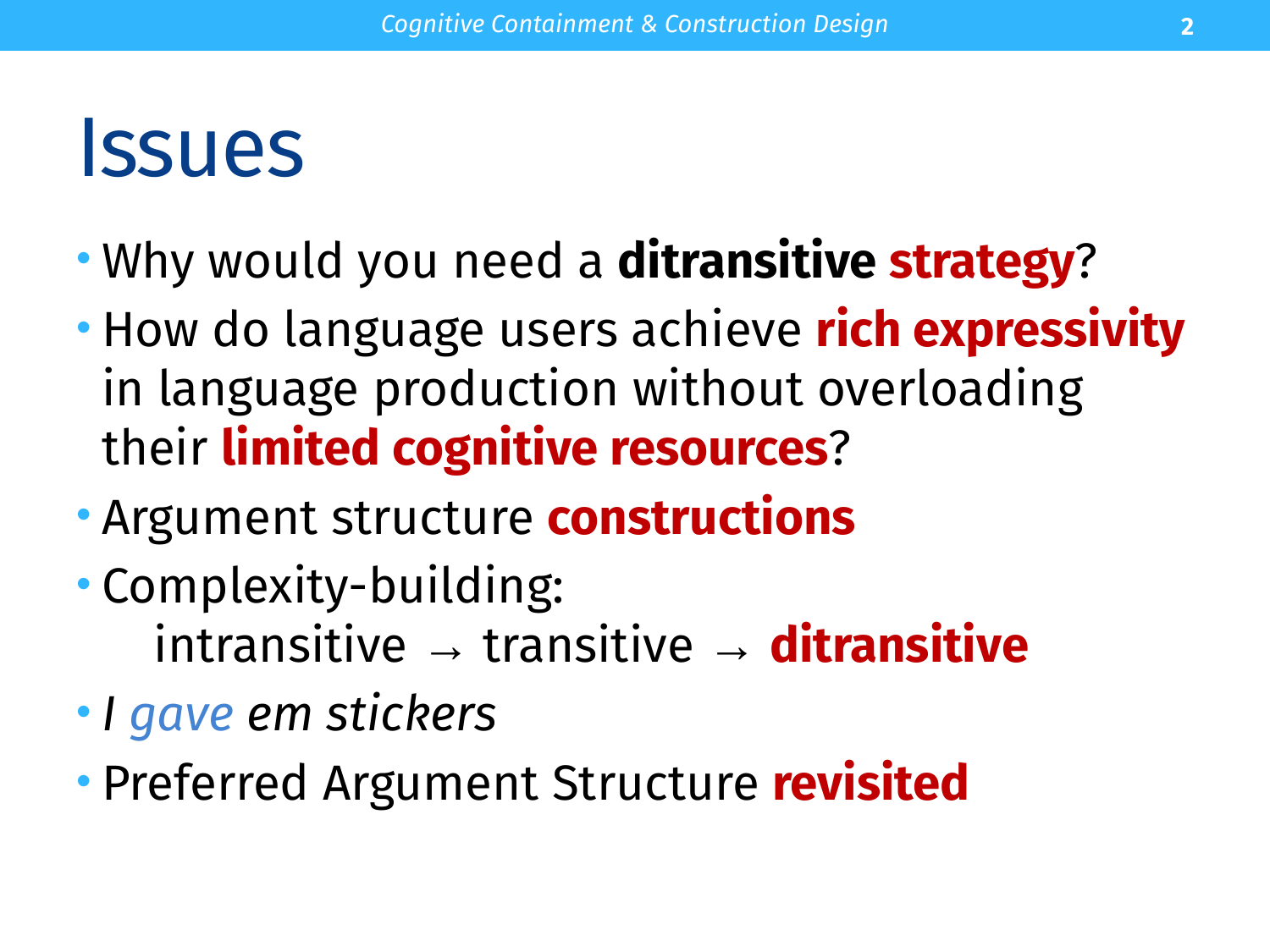

Cognitive Containment & Construction Design
2
# Issues
Why would you need a ditransitive strategy?
How do language users achieve rich expressivity in language production without overloading their limited cognitive resources?
Argument structure constructions
Complexity-building:
    intransitive → transitive → ditransitive
I gave em stickers
Preferred Argument Structure revisited